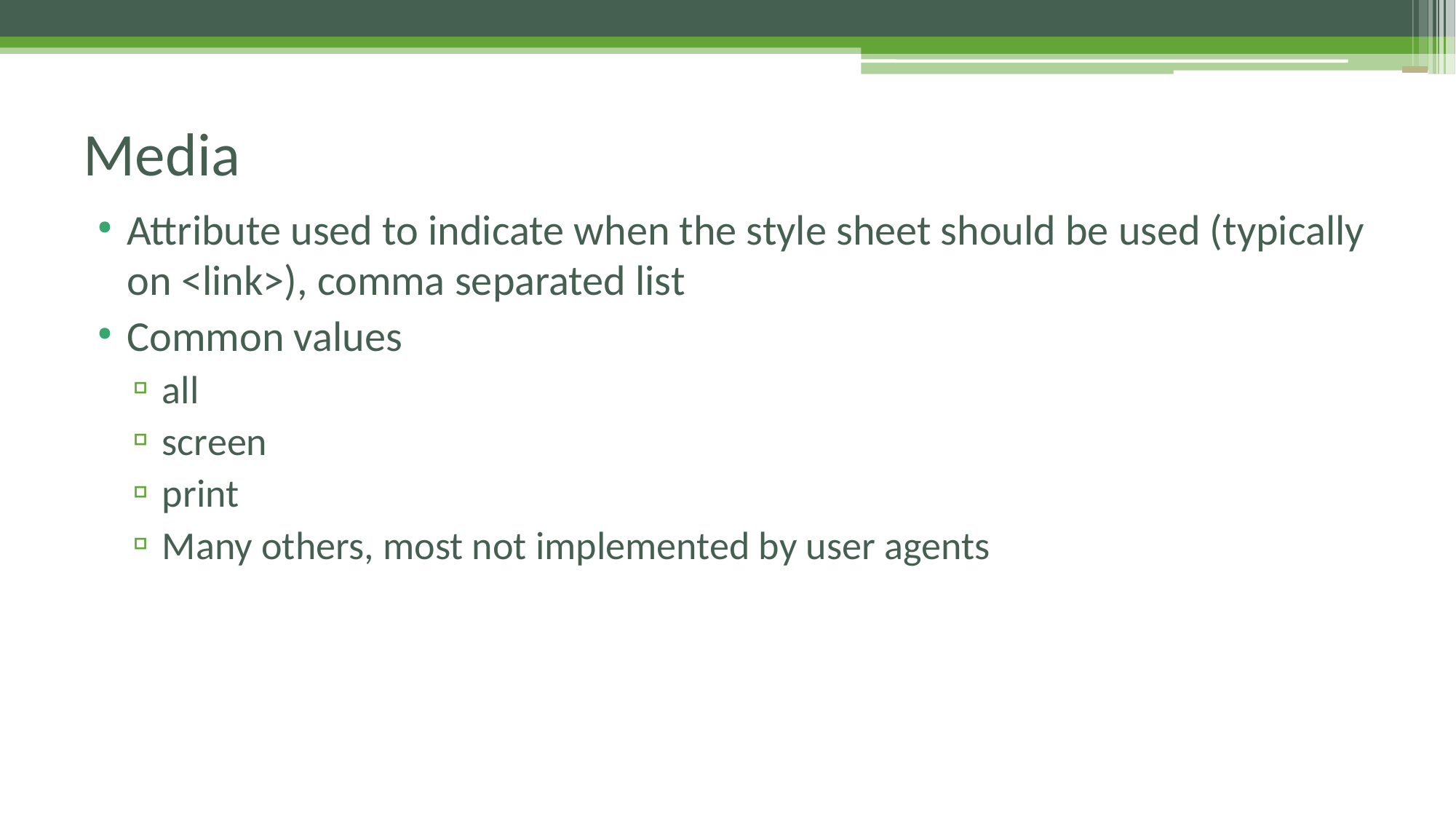

# Media
Attribute used to indicate when the style sheet should be used (typically on <link>), comma separated list
Common values
all
screen
print
Many others, most not implemented by user agents